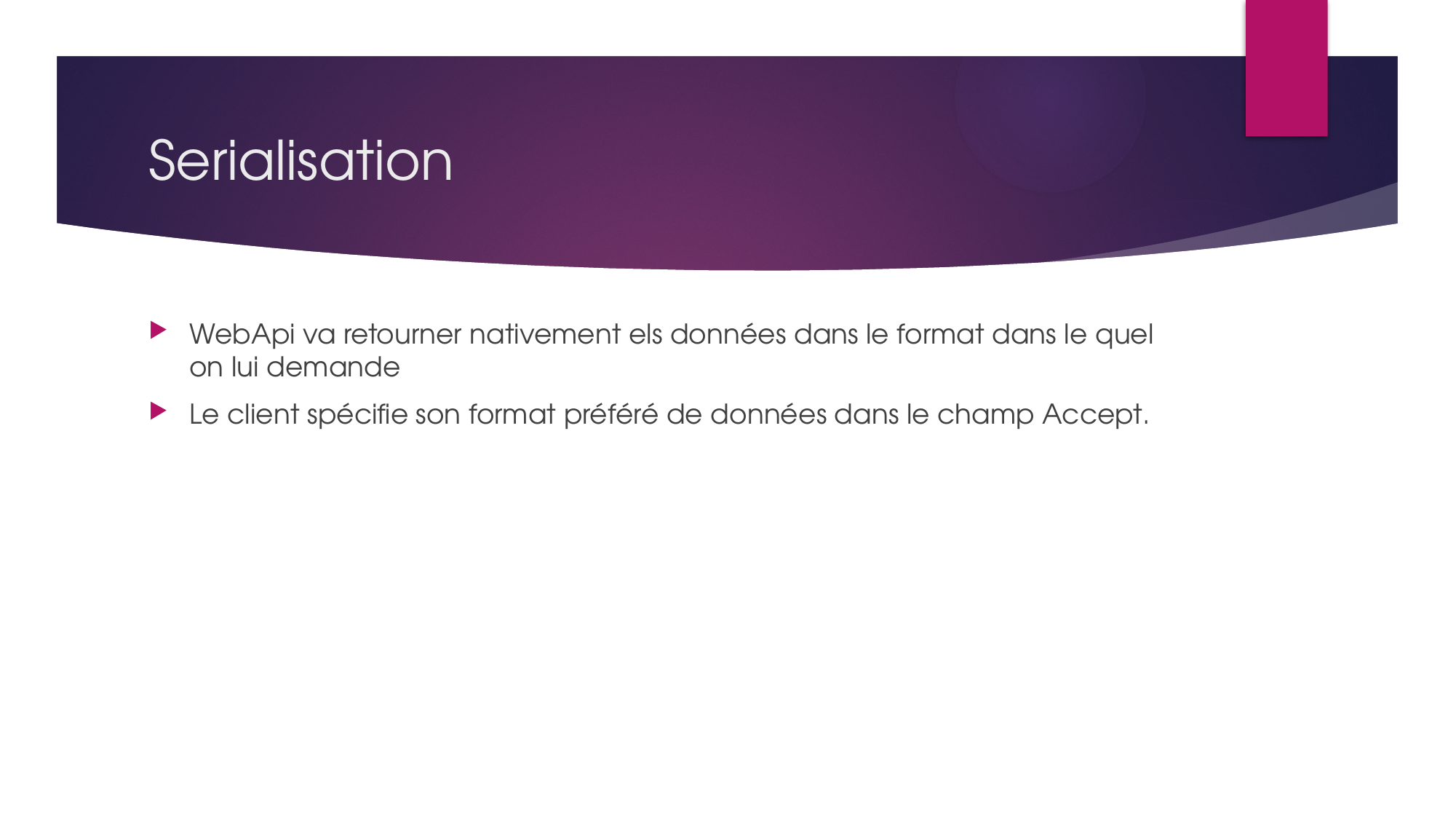

# Serialisation
WebApi va retourner nativement els données dans le format dans le quel on lui demande
Le client spécifie son format préféré de données dans le champ Accept.